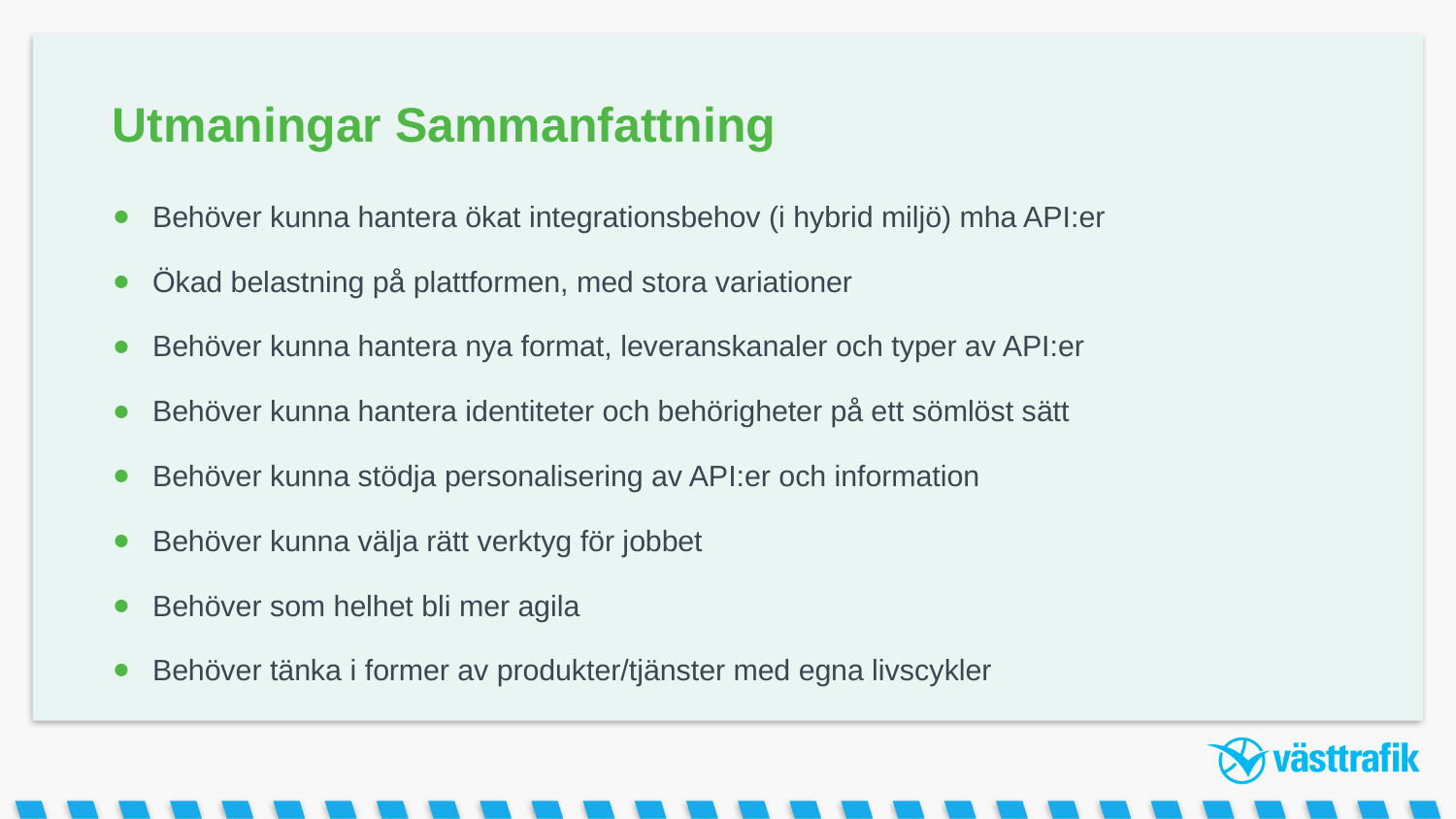

# Utmaningar Sammanfattning
Behöver kunna hantera ökat integrationsbehov (i hybrid miljö) mha API:er
Ökad belastning på plattformen, med stora variationer
Behöver kunna hantera nya format, leveranskanaler och typer av API:er
Behöver kunna hantera identiteter och behörigheter på ett sömlöst sätt
Behöver kunna stödja personalisering av API:er och information
Behöver kunna välja rätt verktyg för jobbet
Behöver som helhet bli mer agila
Behöver tänka i former av produkter/tjänster med egna livscykler